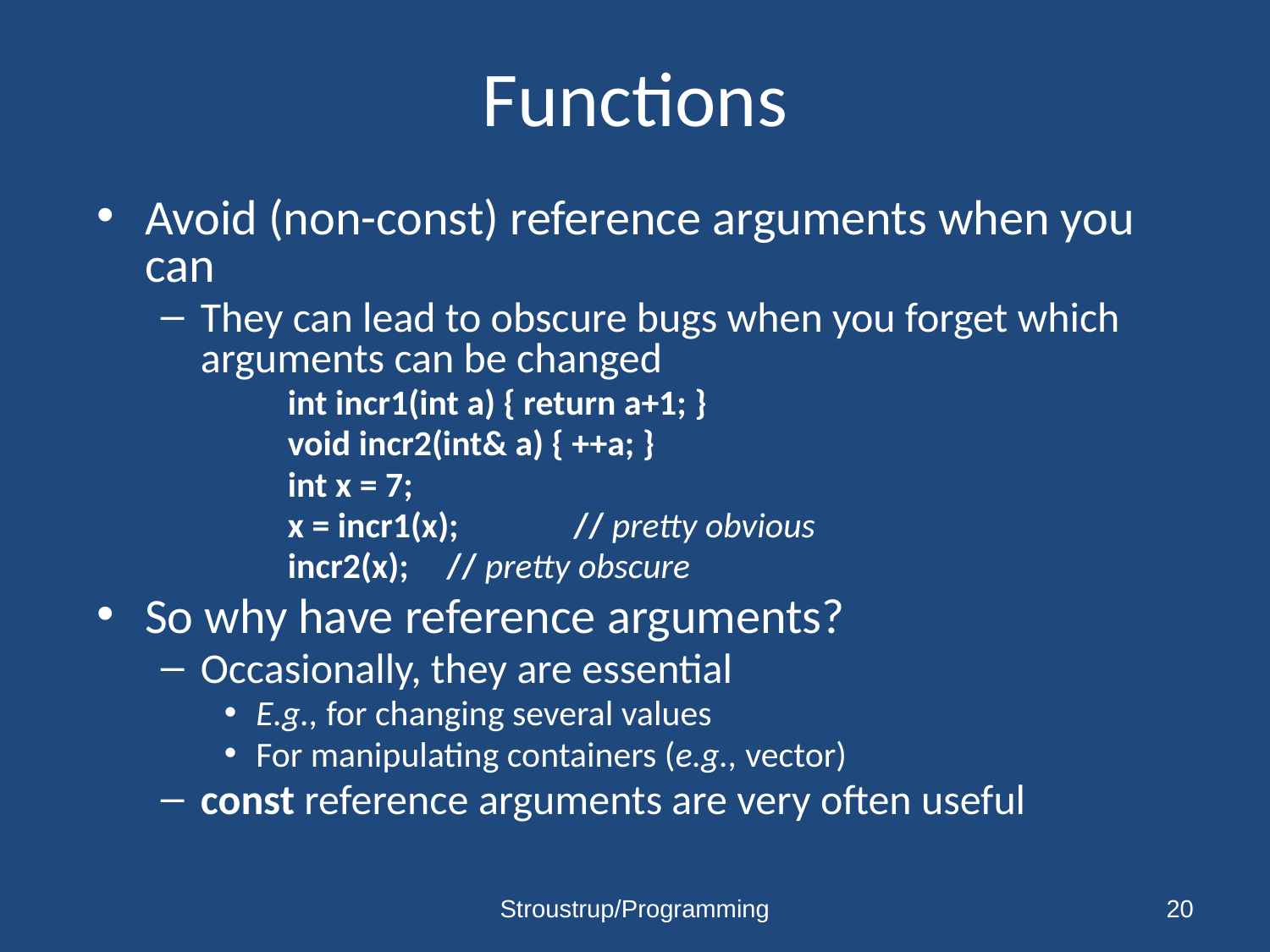

# Functions
Avoid (non-const) reference arguments when you can
They can lead to obscure bugs when you forget which arguments can be changed
int incr1(int a) { return a+1; }
void incr2(int& a) { ++a; }
int x = 7;
x = incr1(x);	// pretty obvious
incr2(x);	// pretty obscure
So why have reference arguments?
Occasionally, they are essential
E.g., for changing several values
For manipulating containers (e.g., vector)
const reference arguments are very often useful
Stroustrup/Programming
20